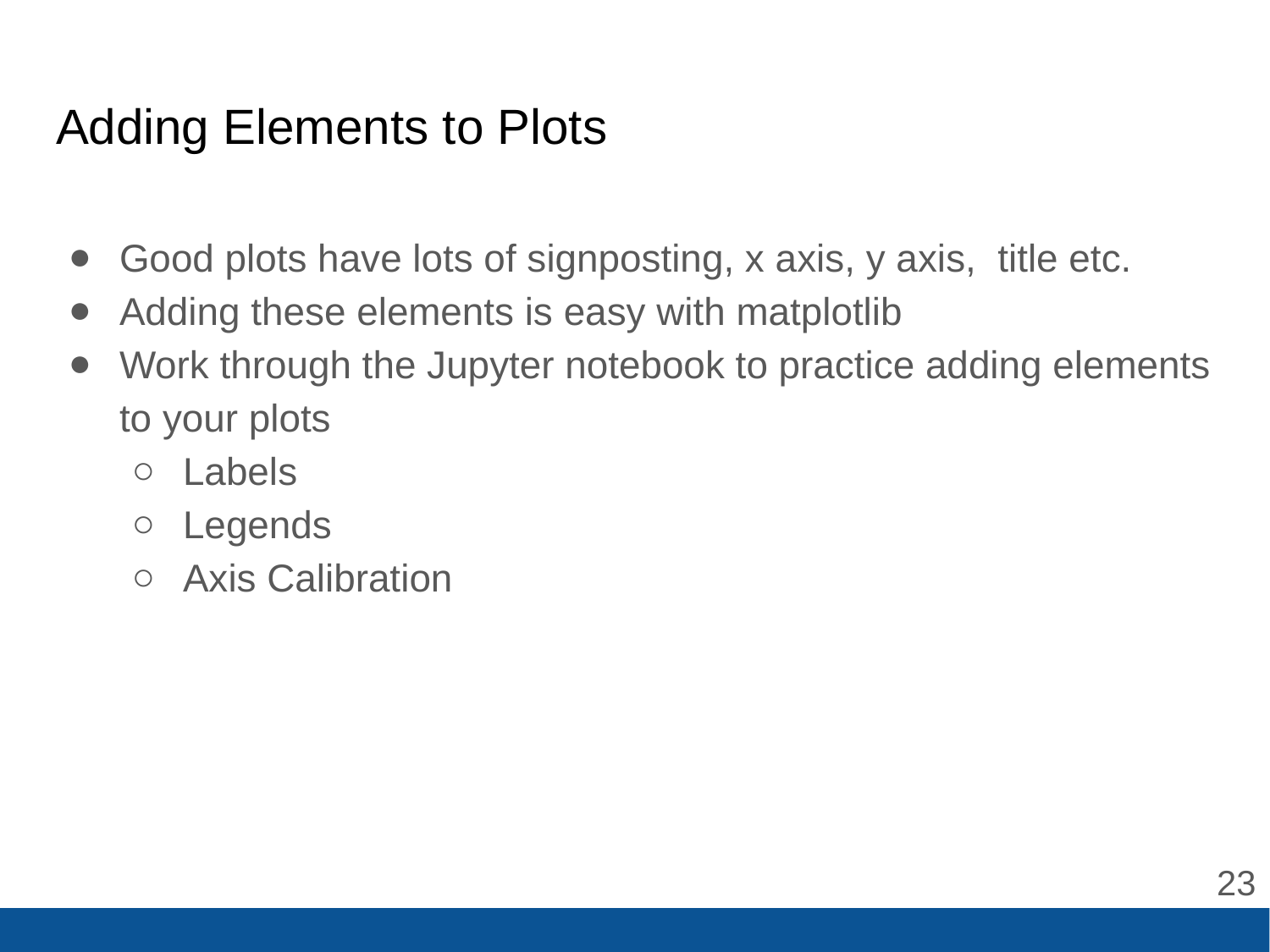

# Adding Elements to Plots
Good plots have lots of signposting, x axis, y axis,  title etc.
Adding these elements is easy with matplotlib
Work through the Jupyter notebook to practice adding elements to your plots
Labels
Legends
Axis Calibration

23